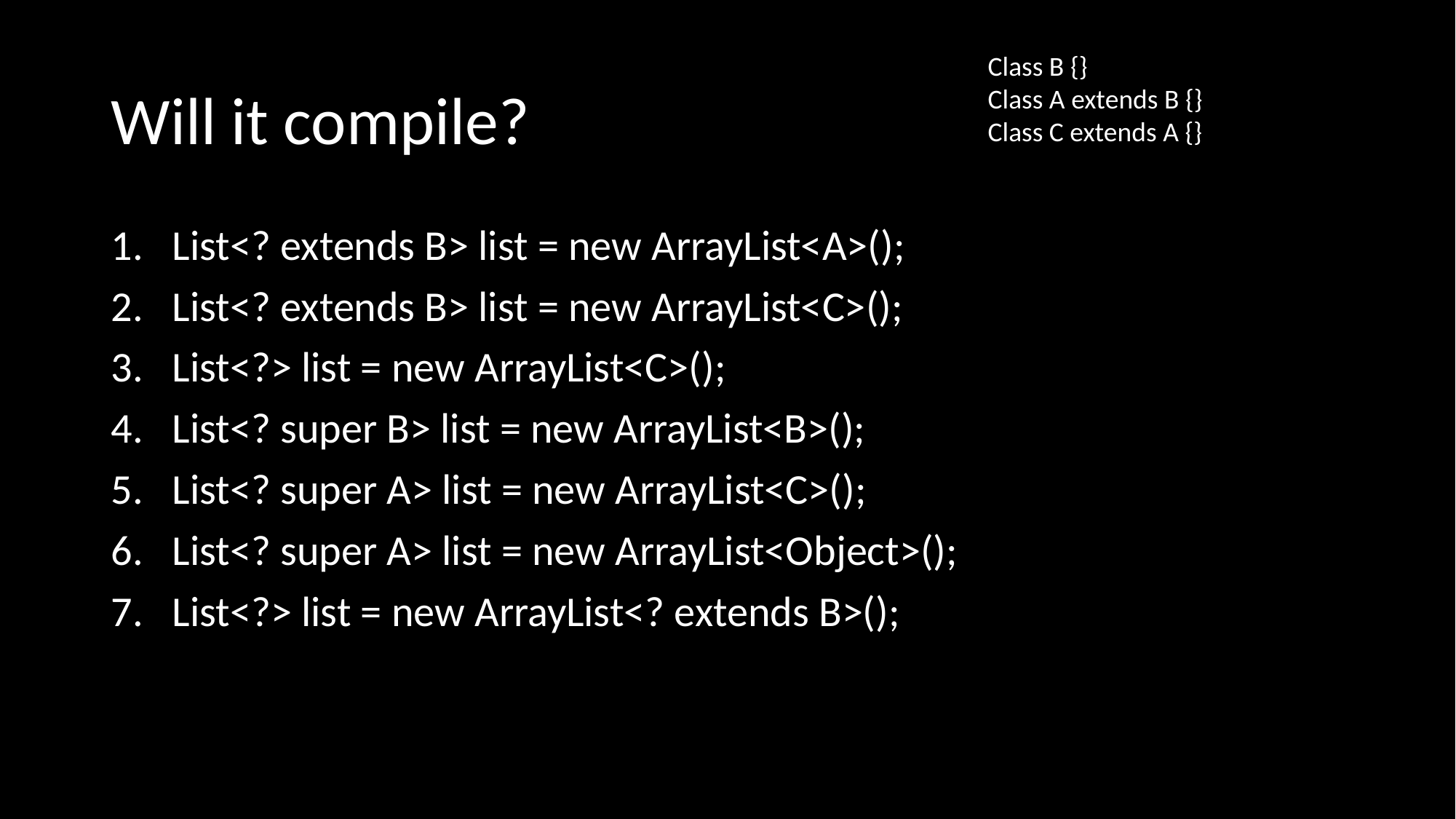

# Will it compile?
Class B {}
Class A extends B {}
Class C extends A {}
List<? extends B> list = new ArrayList<A>();
List<? extends B> list = new ArrayList<C>();
List<?> list = new ArrayList<C>();
List<? super B> list = new ArrayList<B>();
List<? super A> list = new ArrayList<C>();
List<? super A> list = new ArrayList<Object>();
List<?> list = new ArrayList<? extends B>();